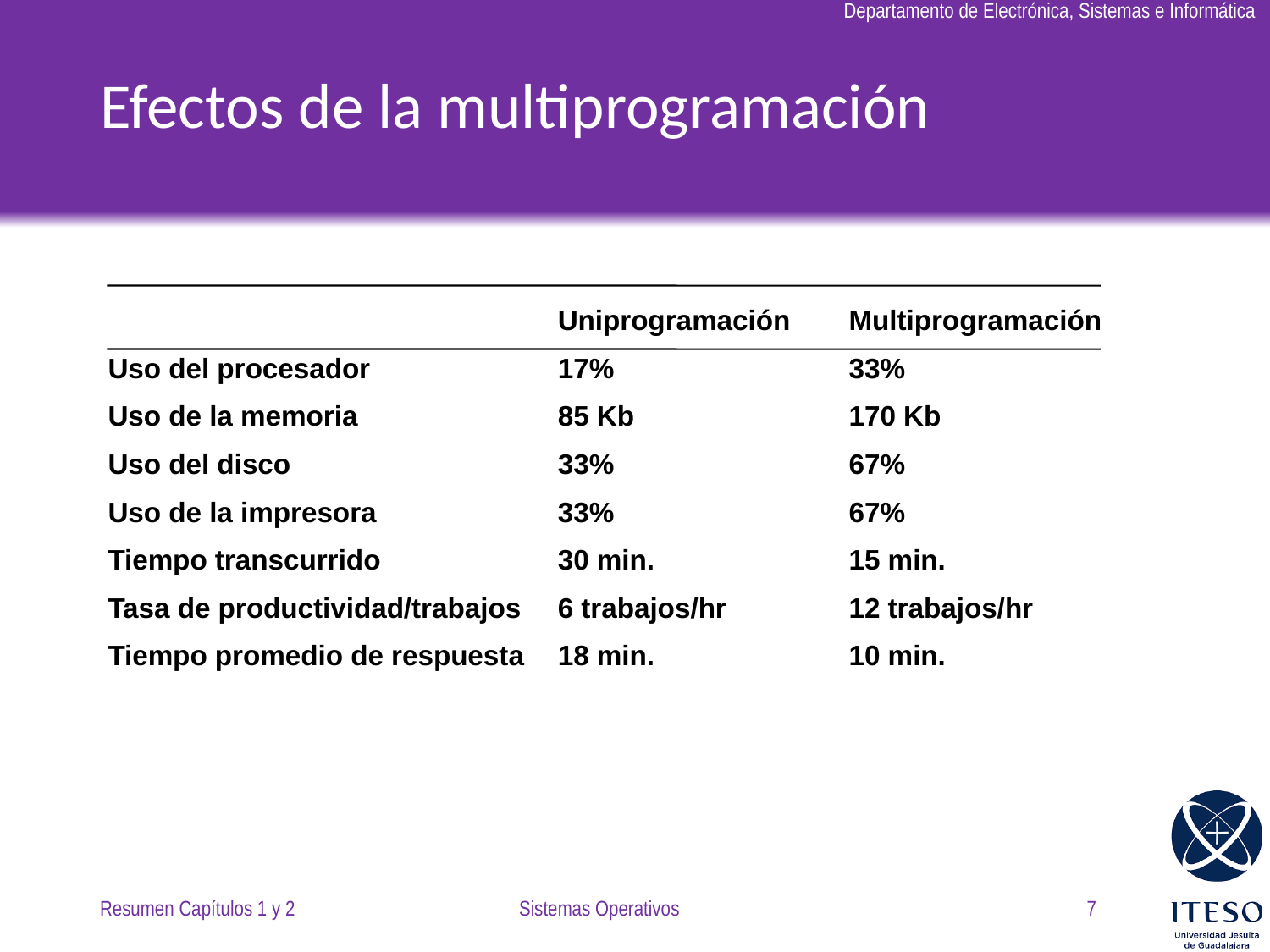

# Efectos de la multiprogramación

	Uniprogramación	Multiprogramación
Uso del procesador	17%	33%
Uso de la memoria	85 Kb	170 Kb
Uso del disco	33%	67%
Uso de la impresora	33%	67%
Tiempo transcurrido	30 min.	15 min.
Tasa de productividad/trabajos	6 trabajos/hr	12 trabajos/hr
Tiempo promedio de respuesta	18 min.	10 min.

Resumen Capítulos 1 y 2
Sistemas Operativos
7